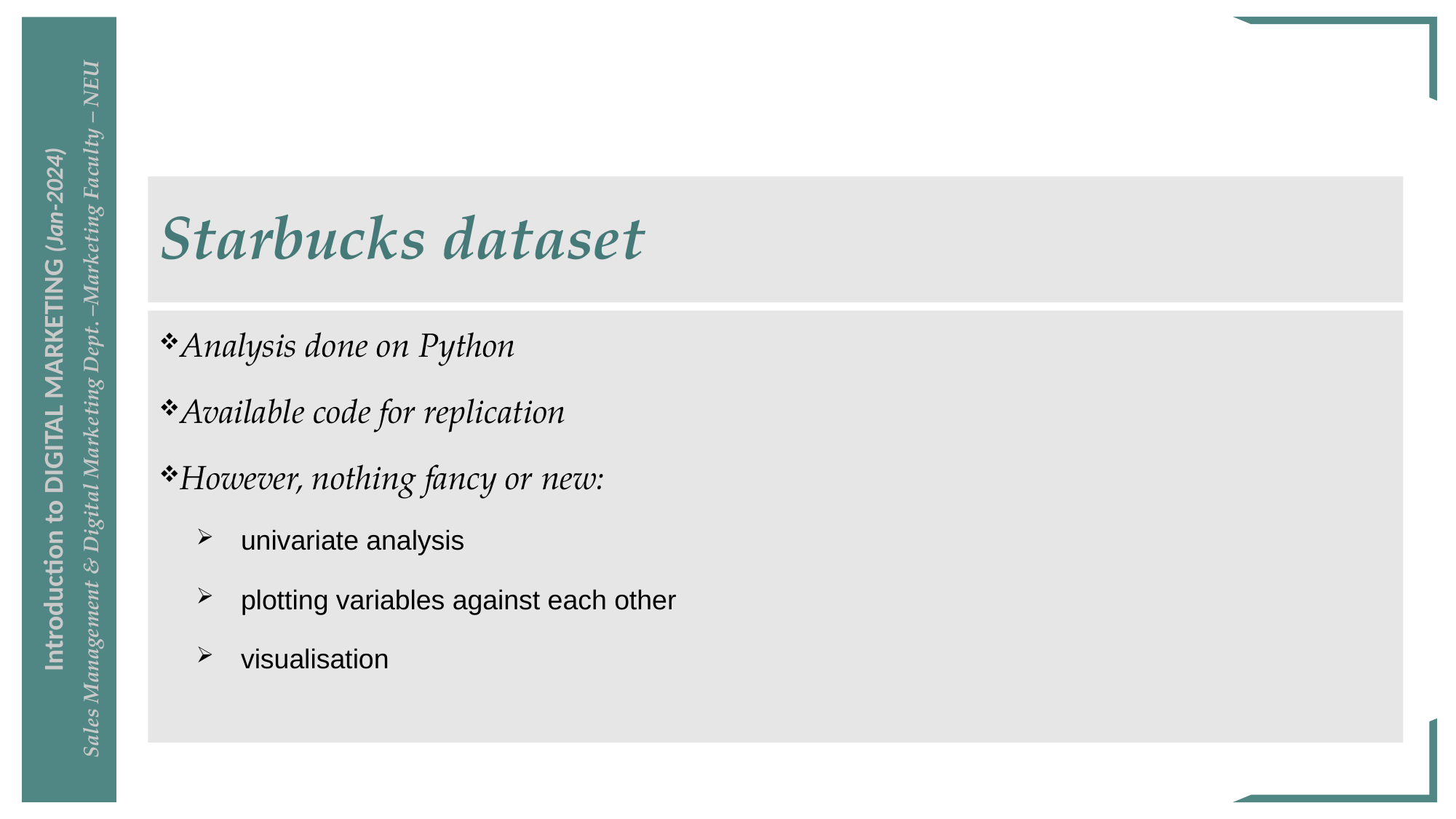

# Starbucks dataset
Analysis done on Python
Available code for replication
However, nothing fancy or new:
univariate analysis
plotting variables against each other
visualisation